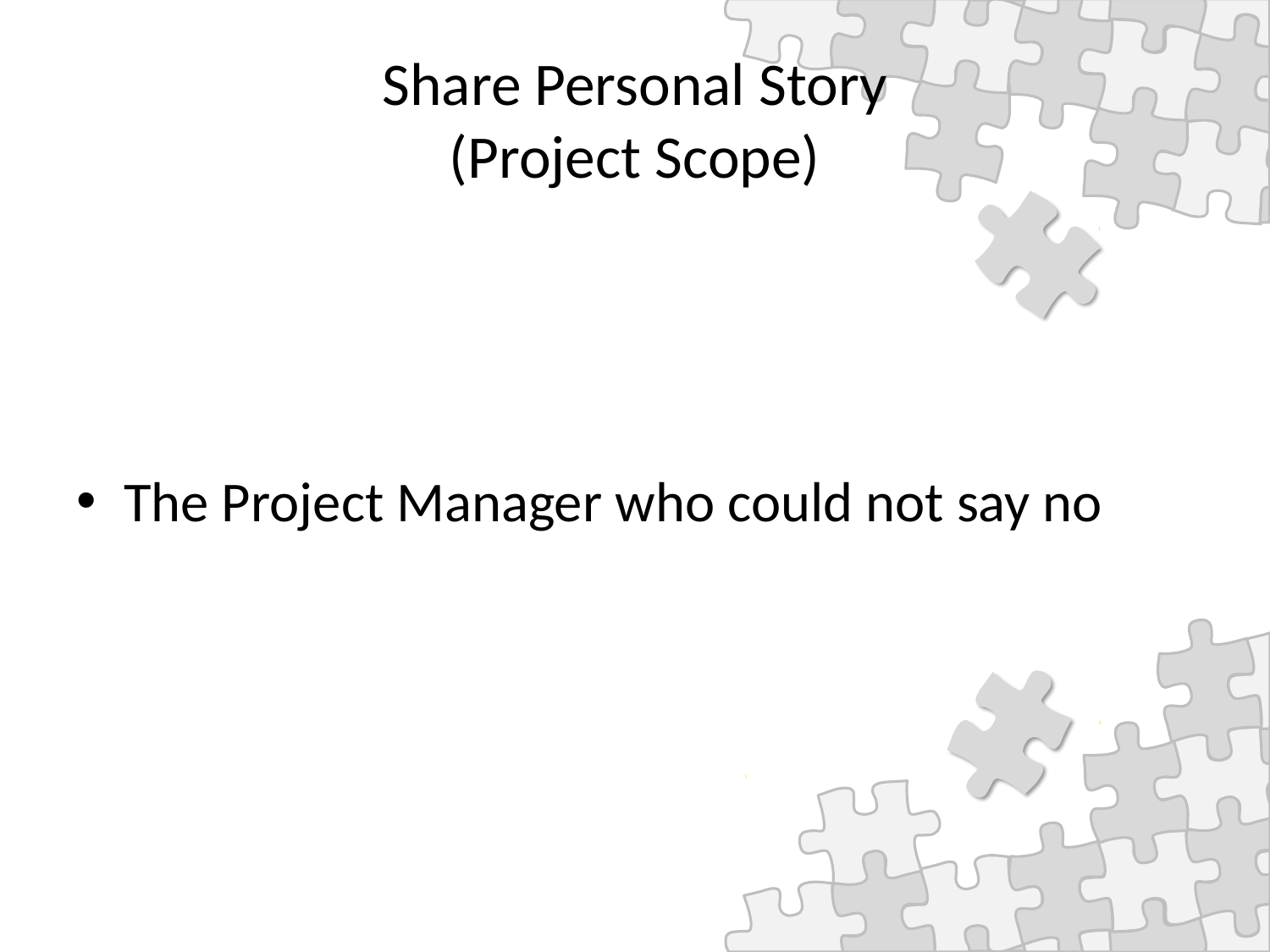

# Share Personal Story (Project Scope)

The Project Manager who could not say no